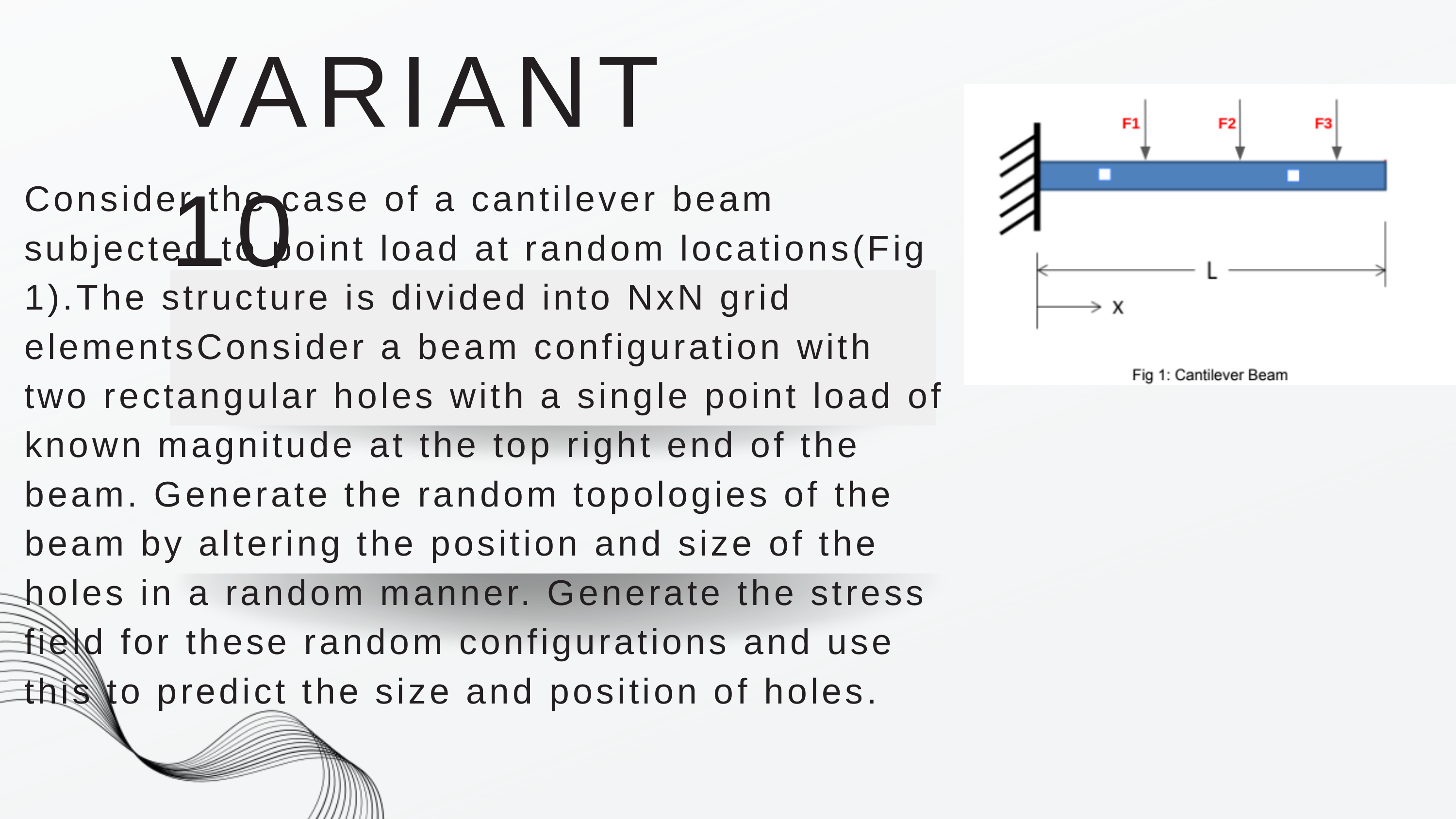

VARIANT 10

Consider the case of a cantilever beam subjected to point load at random locations(Fig 1).The structure is divided into NxN grid elementsConsider a beam configuration with two rectangular holes with a single point load of known magnitude at the top right end of the beam. Generate the random topologies of the beam by altering the position and size of the holes in a random manner. Generate the stress field for these random configurations and use this to predict the size and position of holes.